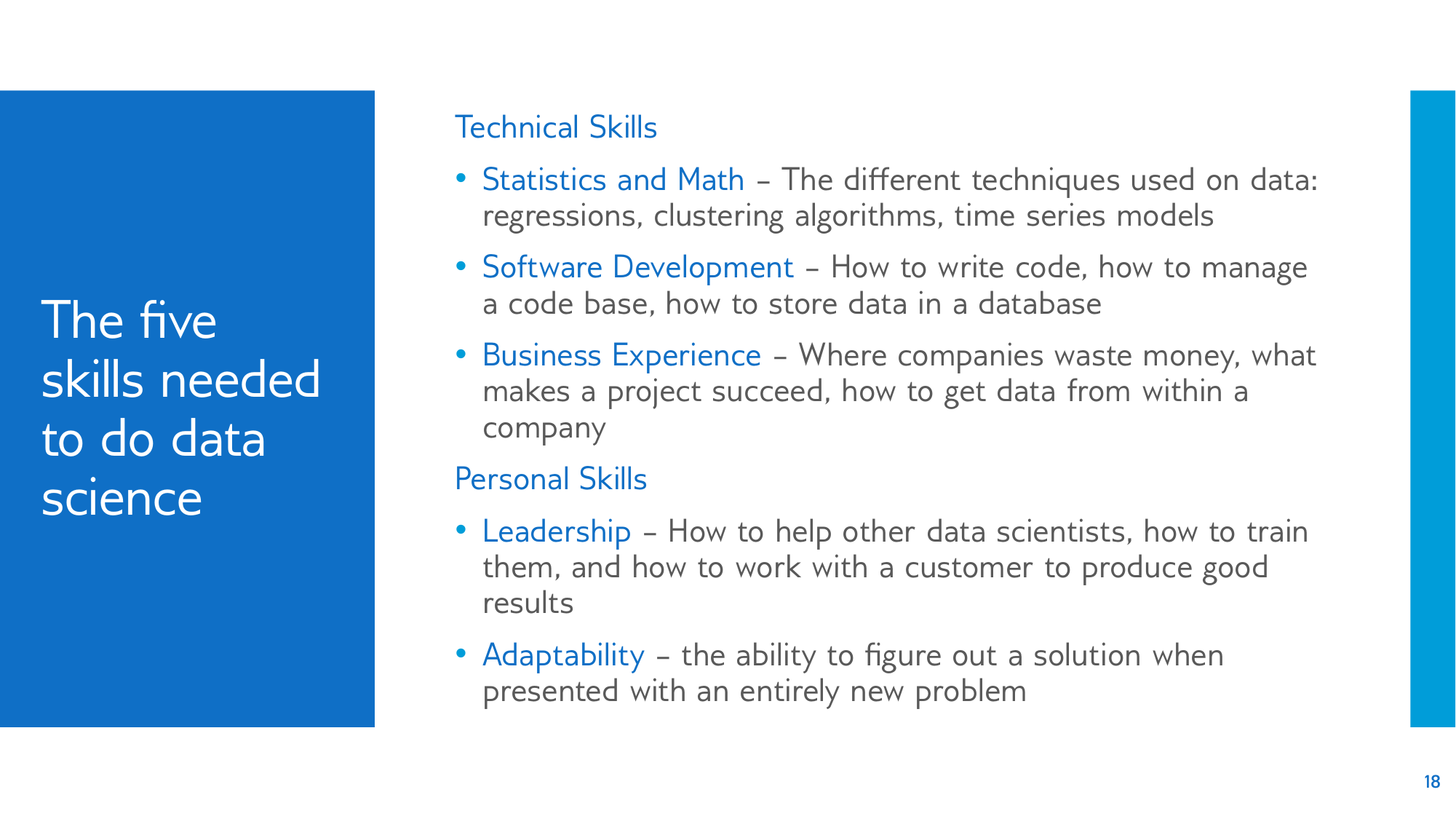

Technical Skills
Statistics and Math – The different techniques used on data: regressions, clustering algorithms, time series models
Software Development – How to write code, how to manage a code base, how to store data in a database
Business Experience – Where companies waste money, what makes a project succeed, how to get data from within a company
Personal Skills
Leadership – How to help other data scientists, how to train them, and how to work with a customer to produce good results
Adaptability – the ability to figure out a solution when presented with an entirely new problem
# The five skills needed to do data science
18